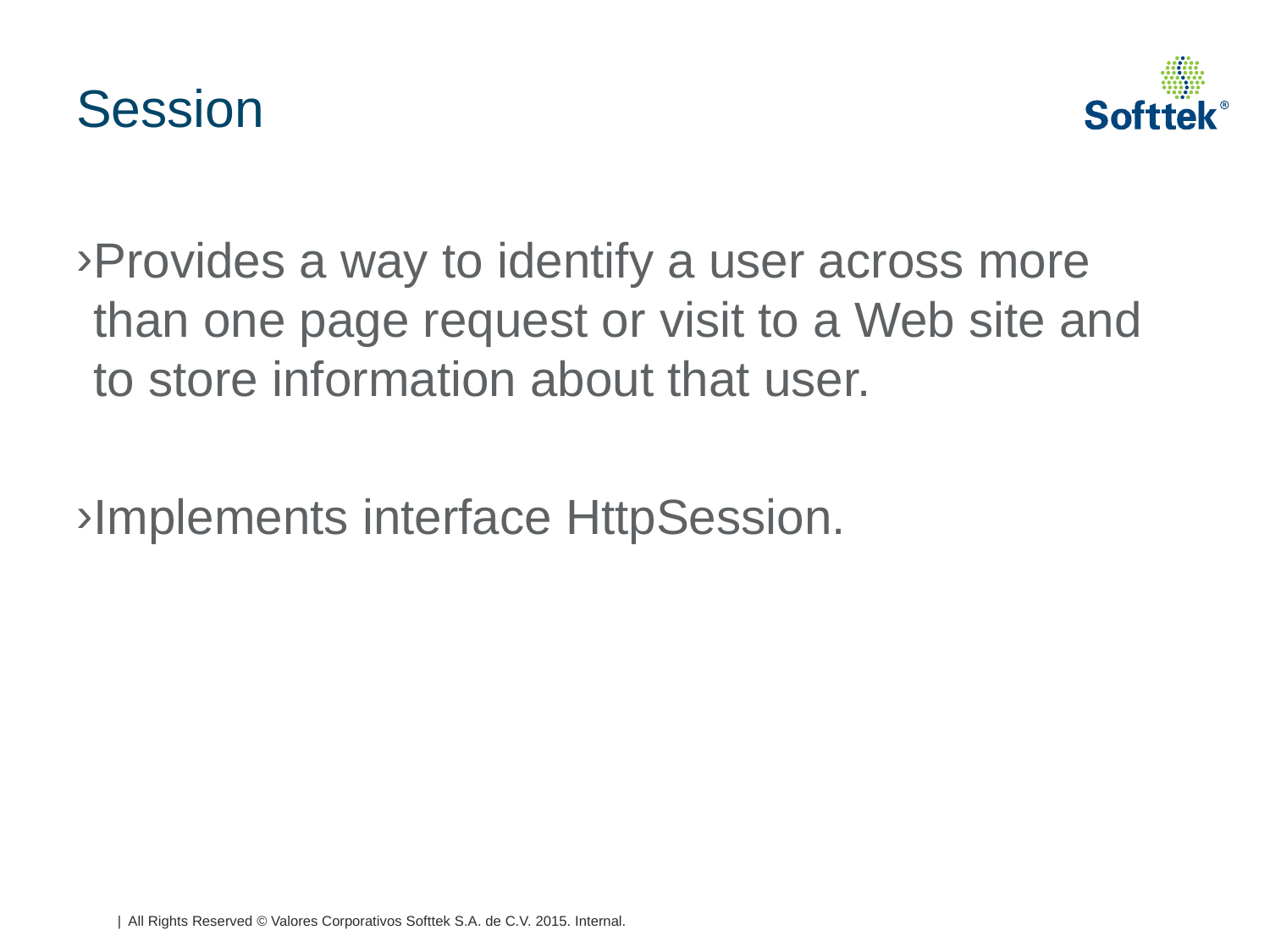

# Session
Provides a way to identify a user across more than one page request or visit to a Web site and to store information about that user.

Implements interface HttpSession.